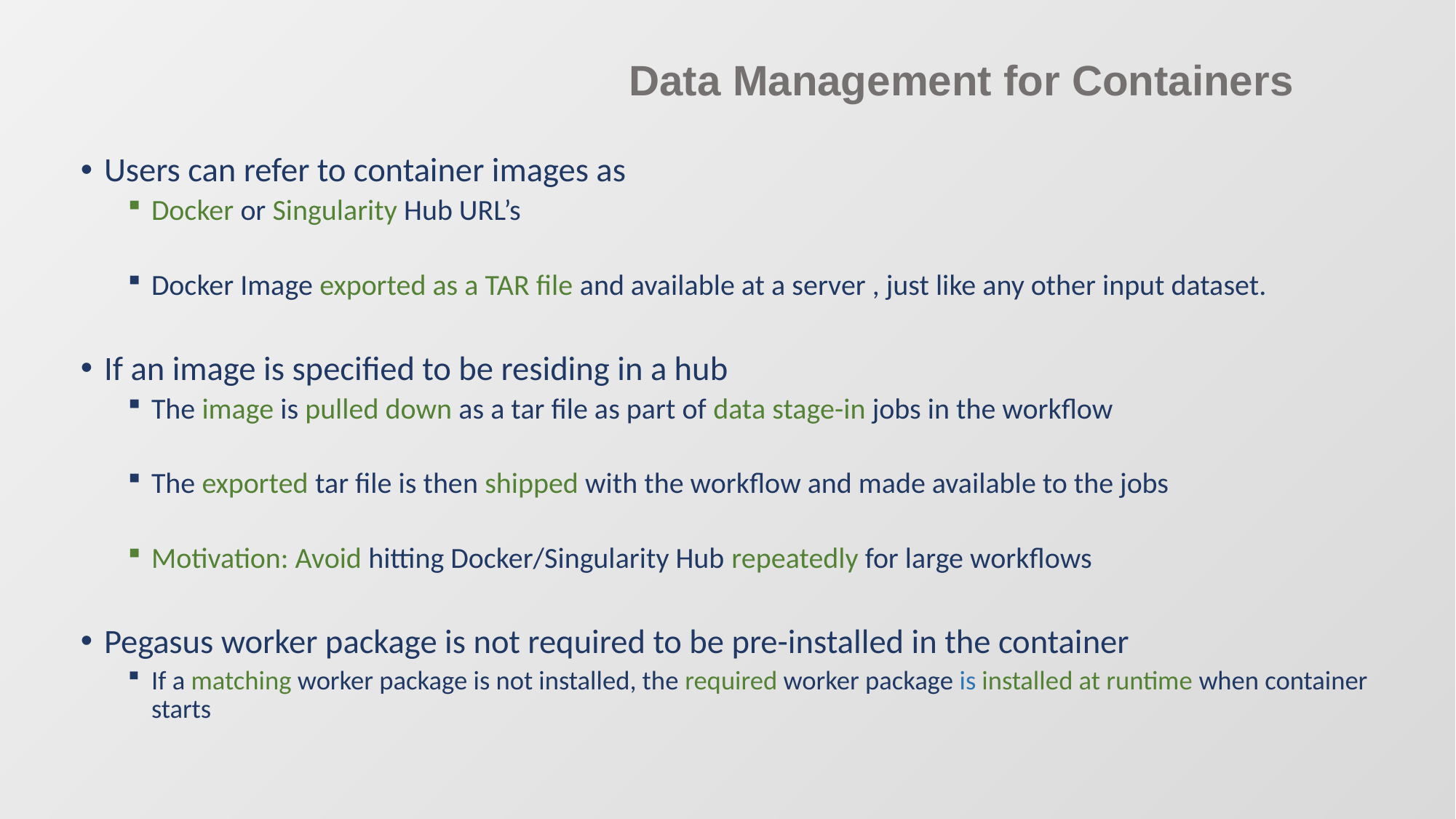

# Data Management for Containers
Users can refer to container images as
Docker or Singularity Hub URL’s

Docker Image exported as a TAR file and available at a server , just like any other input dataset.

If an image is specified to be residing in a hub
The image is pulled down as a tar file as part of data stage-in jobs in the workflow

The exported tar file is then shipped with the workflow and made available to the jobs

Motivation: Avoid hitting Docker/Singularity Hub repeatedly for large workflows

Pegasus worker package is not required to be pre-installed in the container
If a matching worker package is not installed, the required worker package is installed at runtime when container starts